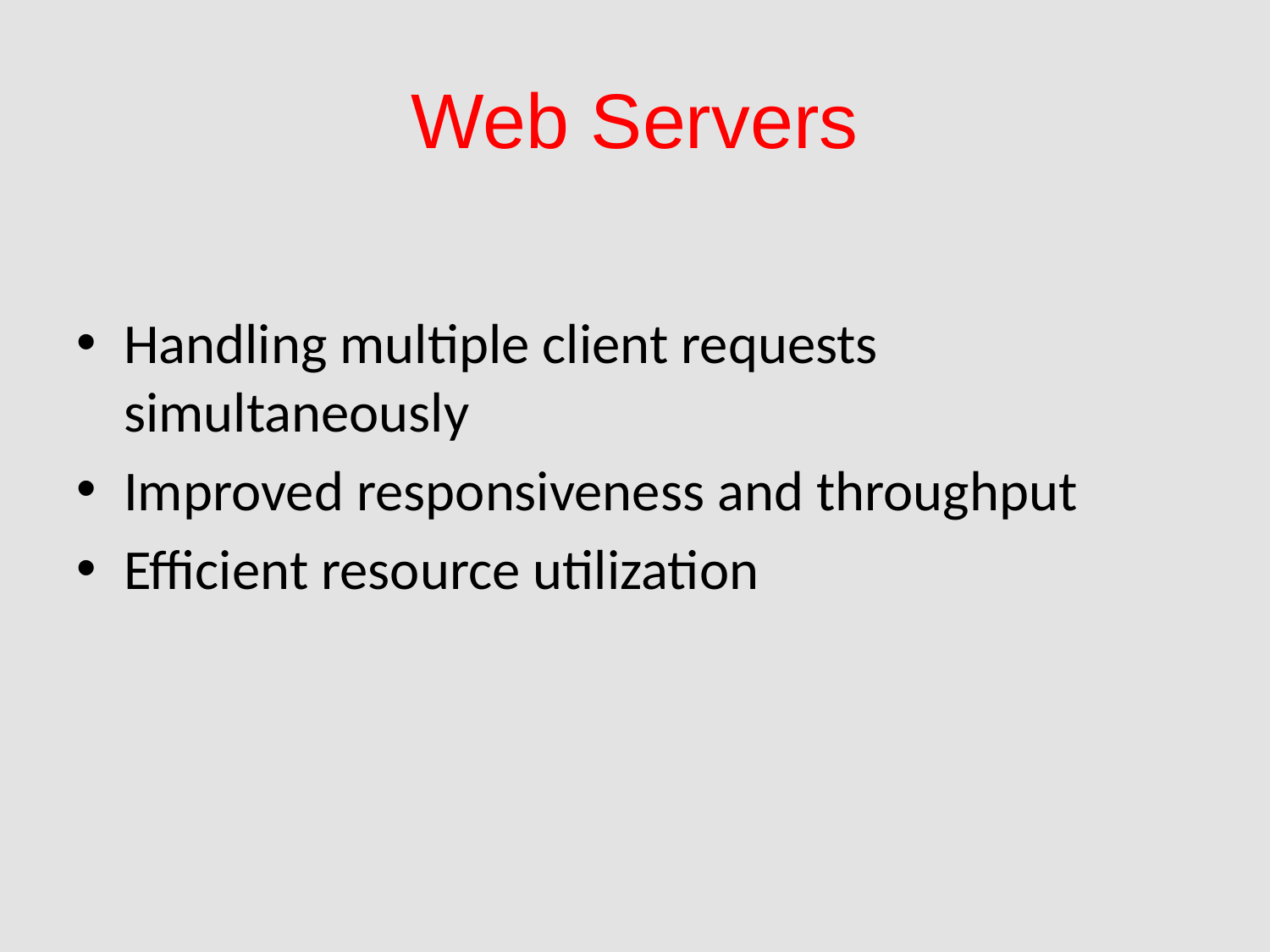

# Web Servers

Handling multiple client requests simultaneously
Improved responsiveness and throughput
Efficient resource utilization